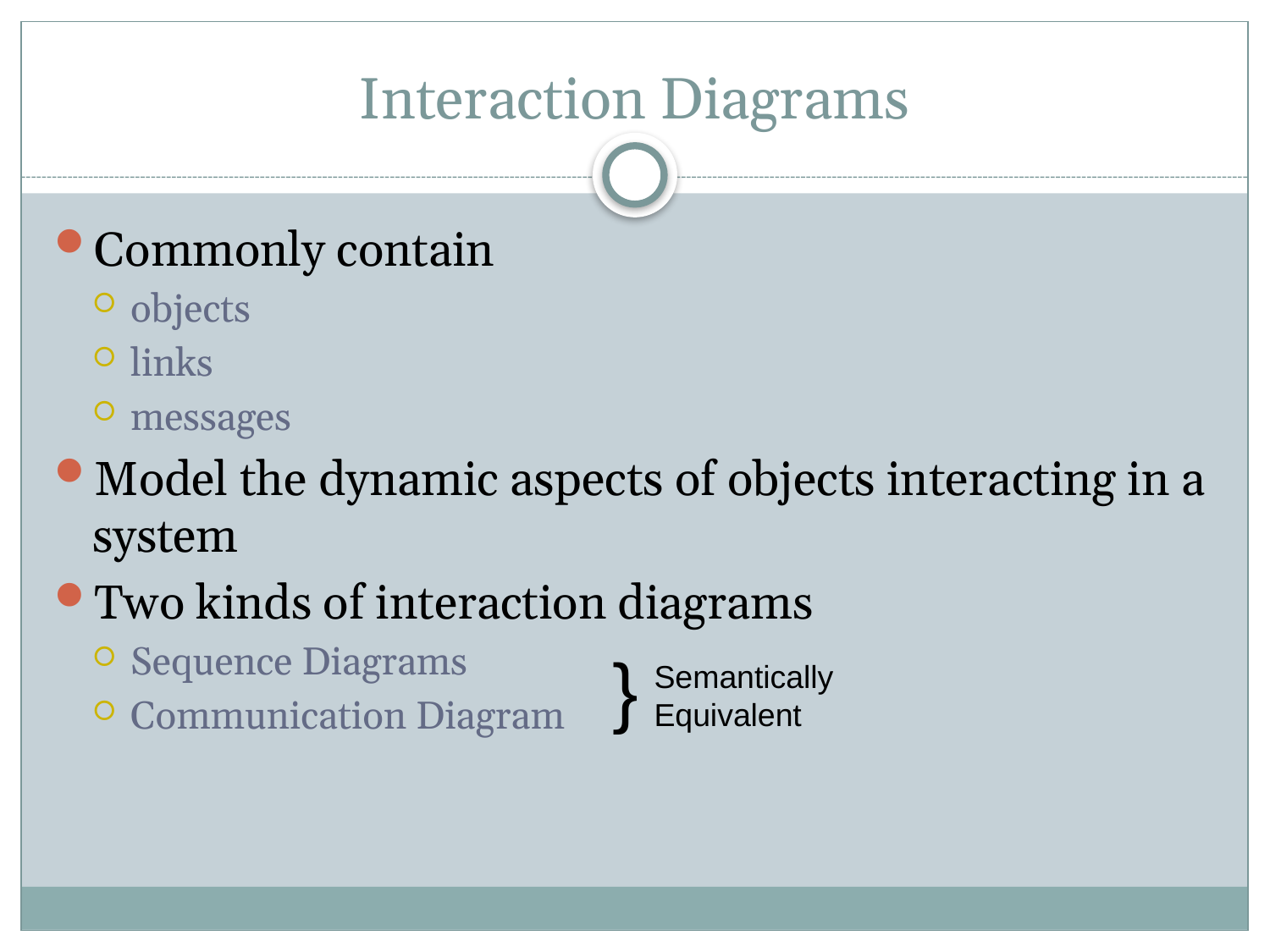

# Interaction Diagrams
Commonly contain
objects
links
messages
Model the dynamic aspects of objects interacting in a system
Two kinds of interaction diagrams
Sequence Diagrams
Communication Diagram
}
Semantically
Equivalent